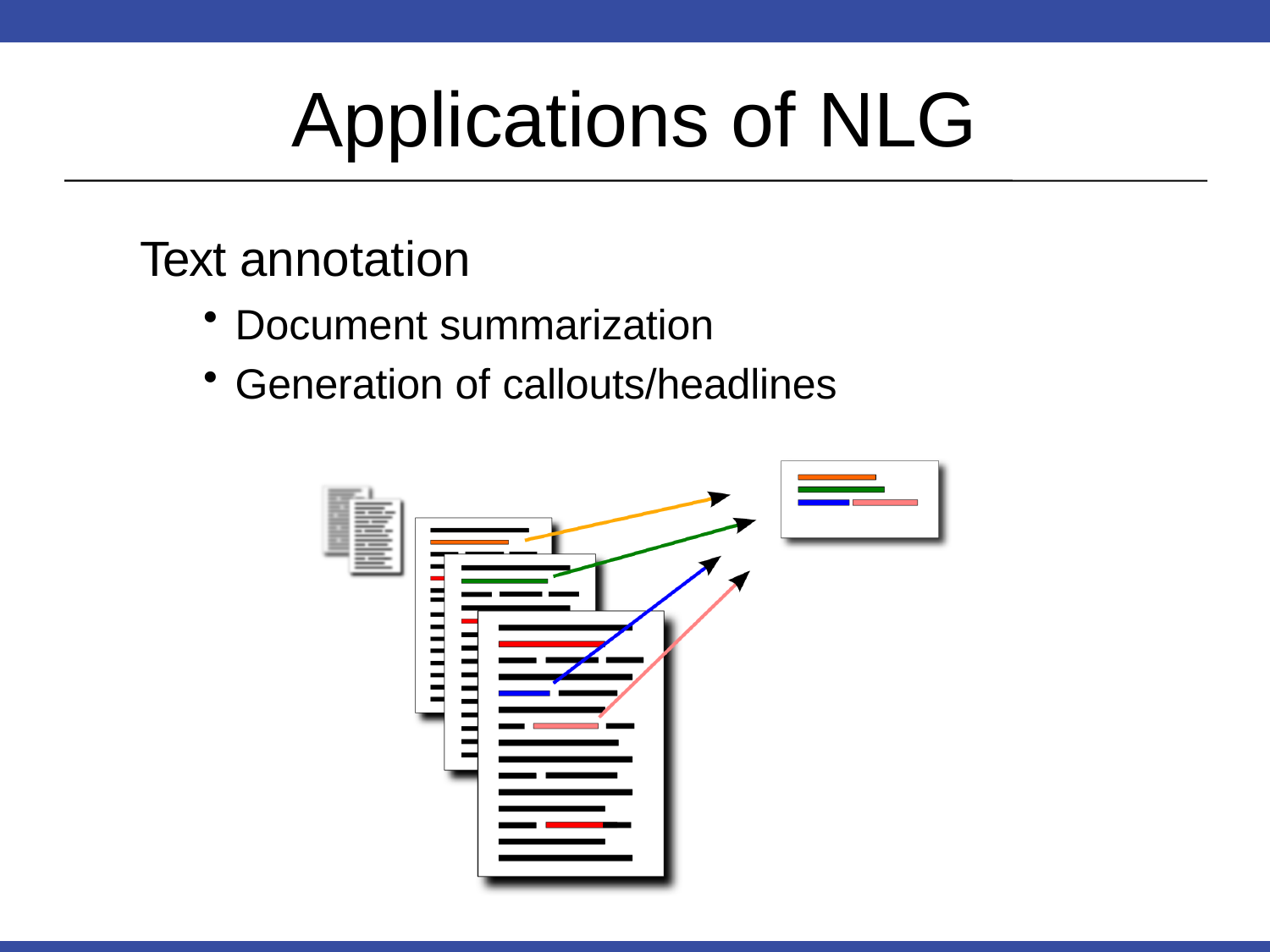

# Applications of NLG

Text annotation
Document summarization
Generation of callouts/headlines